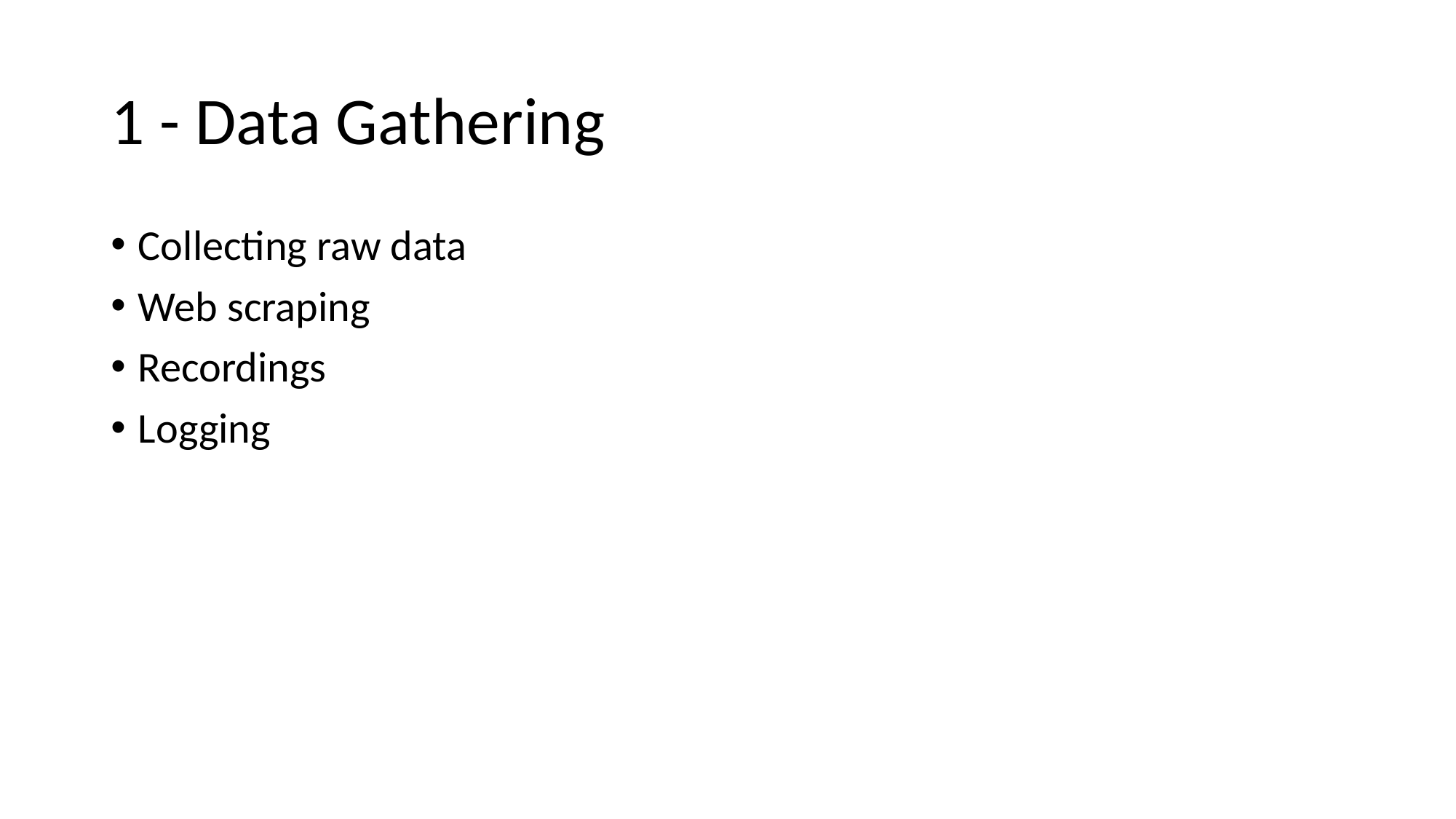

# 1 - Data Gathering
Collecting raw data
Web scraping
Recordings
Logging